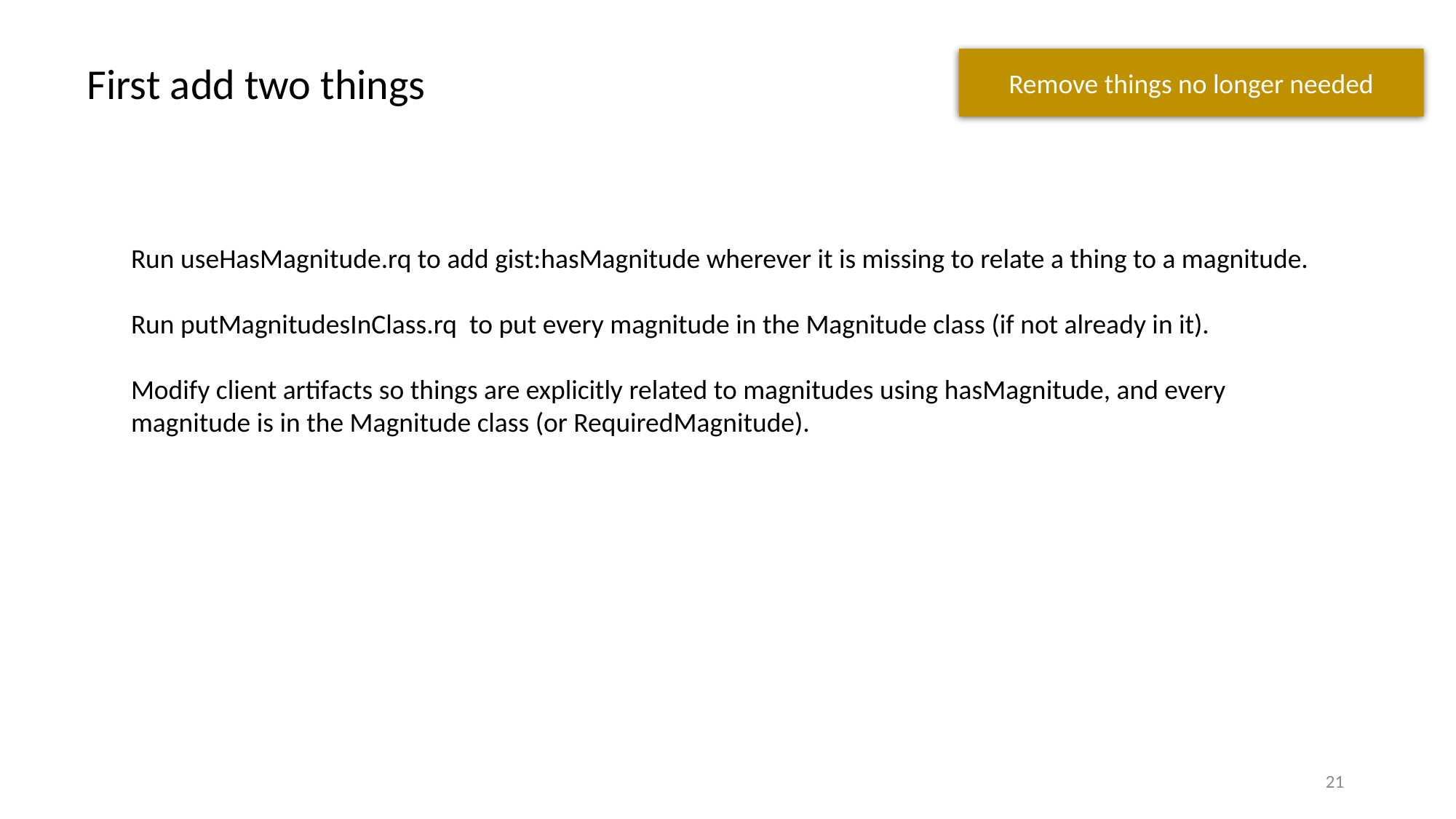

Remove things no longer needed
First add two things
Run useHasMagnitude.rq to add gist:hasMagnitude wherever it is missing to relate a thing to a magnitude.

Run putMagnitudesInClass.rq  to put every magnitude in the Magnitude class (if not already in it).

Modify client artifacts so things are explicitly related to magnitudes using hasMagnitude, and every magnitude is in the Magnitude class (or RequiredMagnitude).
21